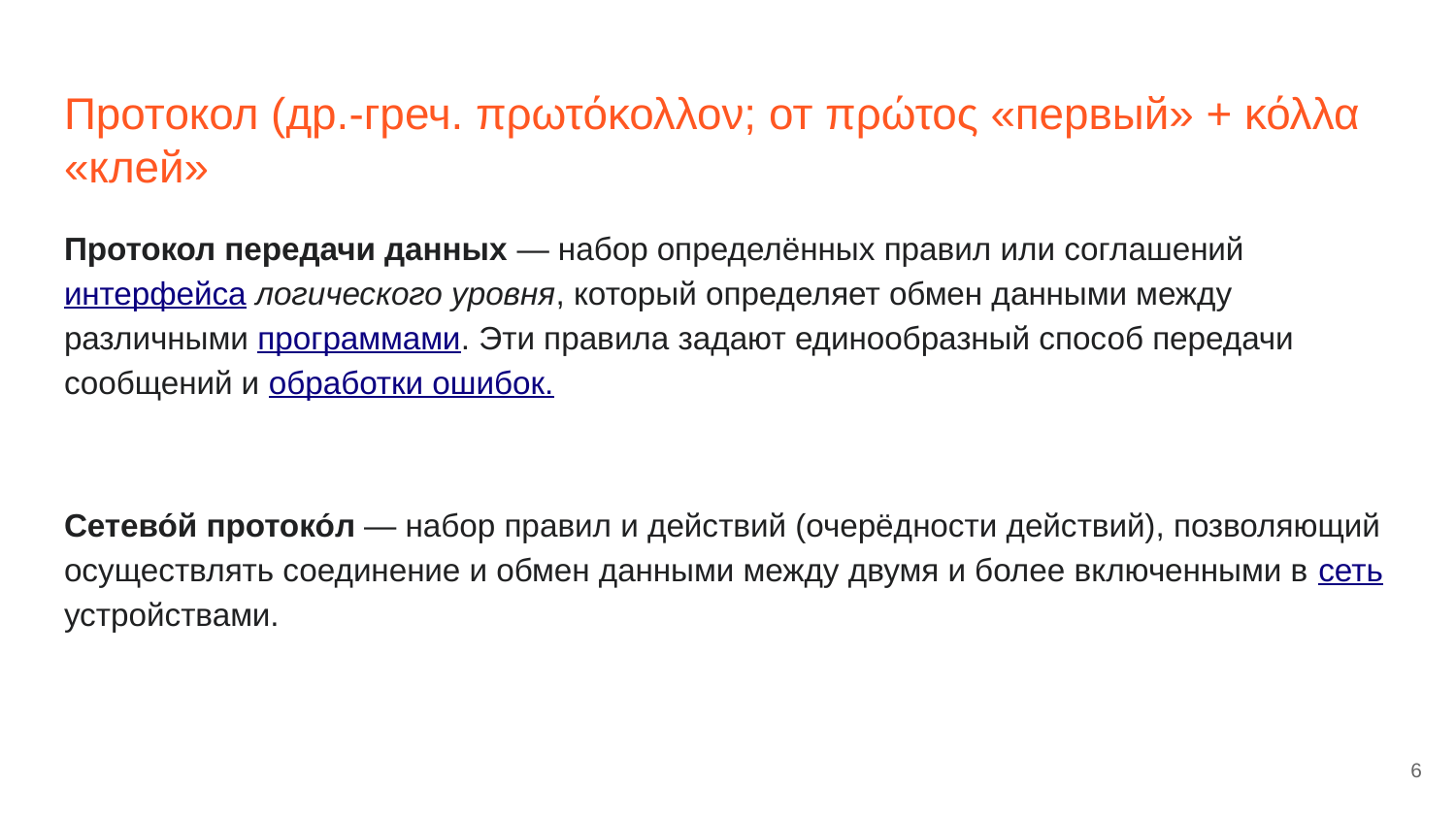

# Протокол (др.-греч. πρωτόκολλον; от πρώτος «первый» + κόλλα «клей»
Протокол передачи данных — набор определённых правил или соглашений интерфейса логического уровня, который определяет обмен данными между различными программами. Эти правила задают единообразный способ передачи сообщений и обработки ошибок.

Сетево́й протоко́л — набор правил и действий (очерёдности действий), позволяющий осуществлять соединение и обмен данными между двумя и более включенными в сеть устройствами.
6